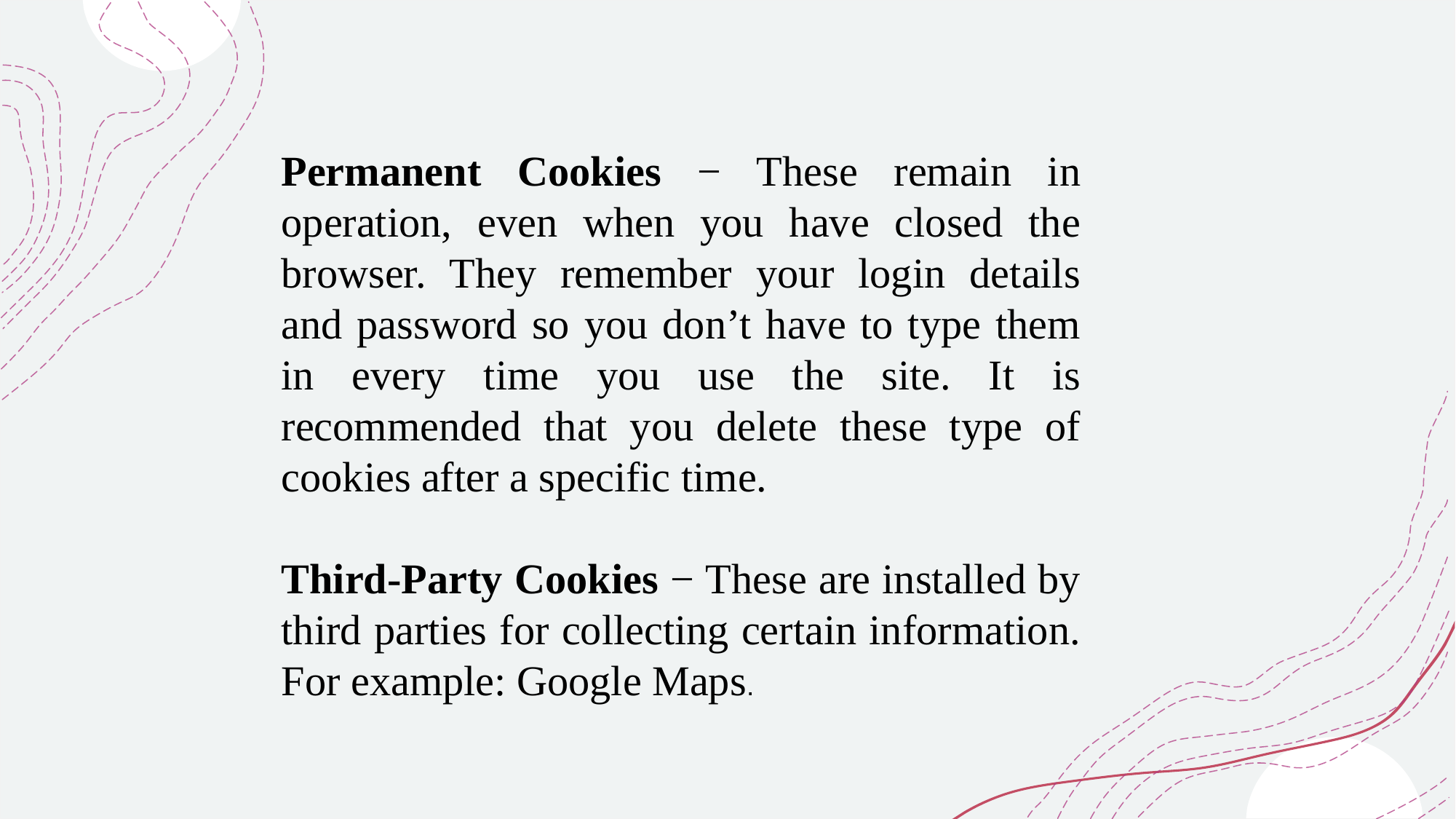

Permanent Cookies − These remain in operation, even when you have closed the browser. They remember your login details and password so you don’t have to type them in every time you use the site. It is recommended that you delete these type of cookies after a specific time.

Third-Party Cookies − These are installed by third parties for collecting certain information. For example: Google Maps.